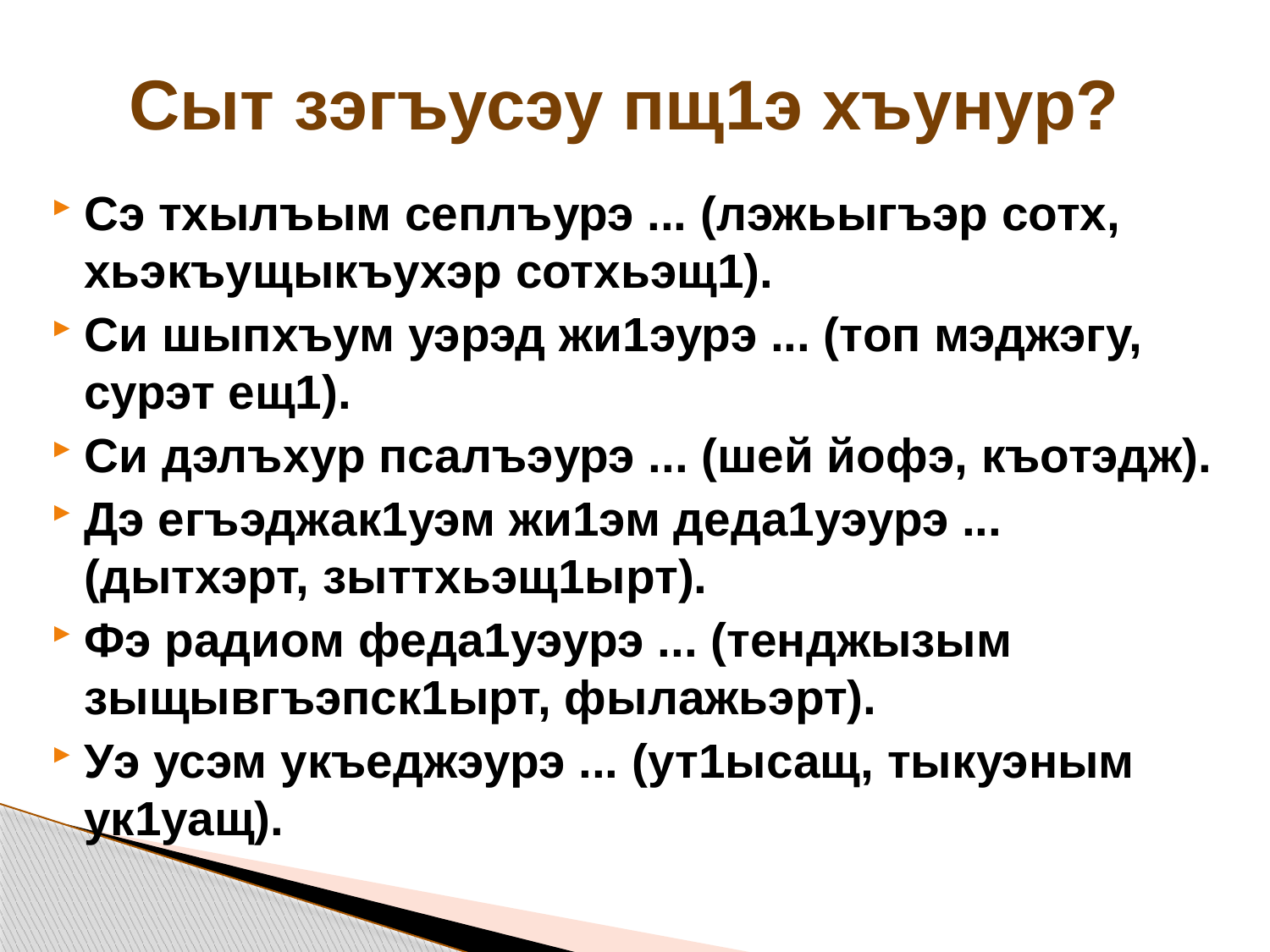

# Сыт зэгъусэу пщ1э хъунур?
Сэ тхылъым сеплъурэ ... (лэжьыгъэр сотх, хьэкъущыкъухэр сотхьэщ1).
Си шыпхъум уэрэд жи1эурэ ... (топ мэджэгу, сурэт ещ1).
Си дэлъхур псалъэурэ ... (шей йофэ, къотэдж).
Дэ егъэджак1уэм жи1эм деда1уэурэ ... (дытхэрт, зыттхьэщ1ырт).
Фэ радиом феда1уэурэ ... (тенджызым зыщывгъэпск1ырт, фылажьэрт).
Уэ усэм укъеджэурэ ... (ут1ысащ, тыкуэным ук1уащ).